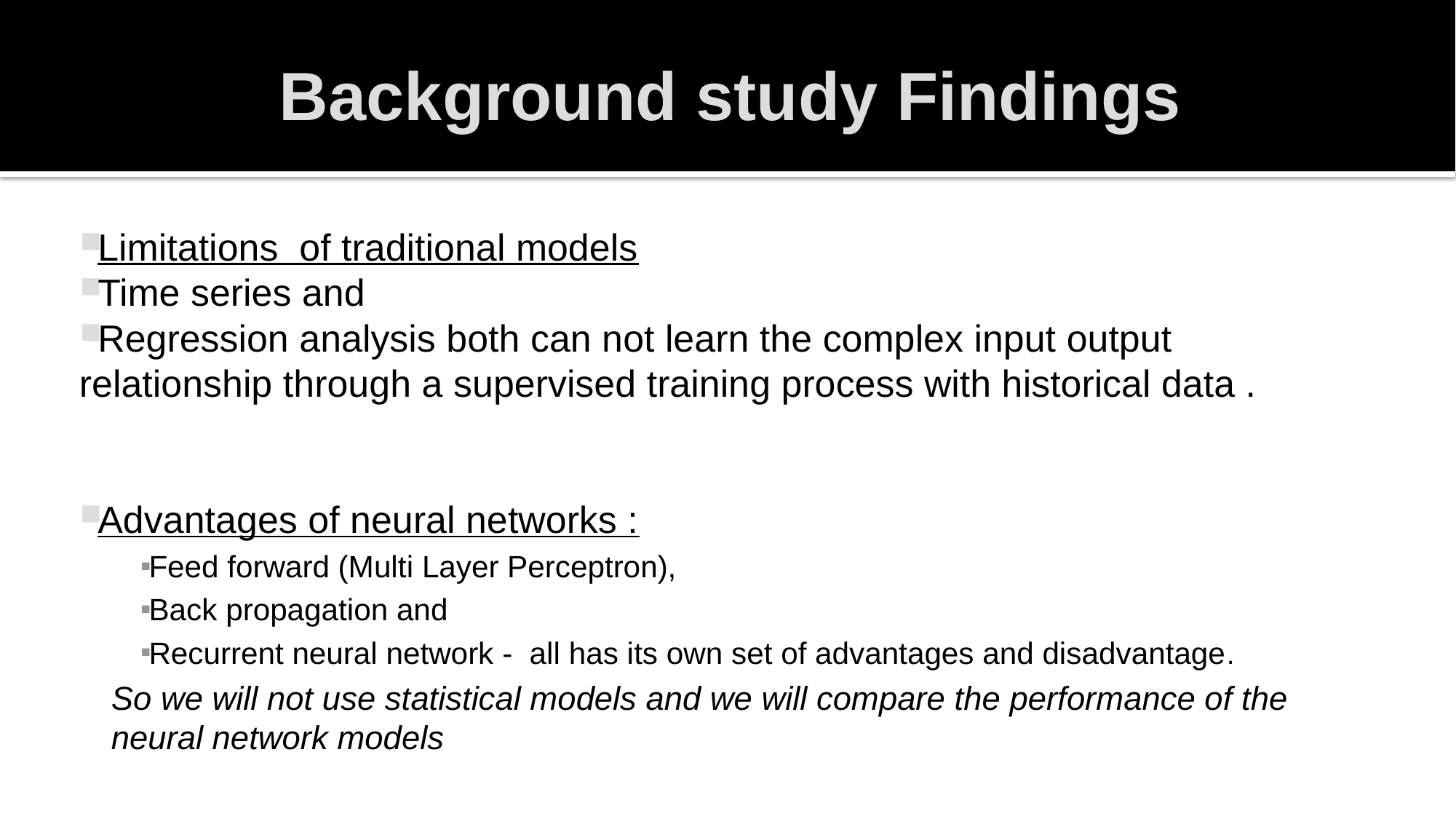

# Background study Findings
Limitations  of traditional models
Time series and
Regression analysis both can not learn the complex input output relationship through a supervised training process with historical data .

Advantages of neural networks :
Feed forward (Multi Layer Perceptron),
Back propagation and
Recurrent neural network -  all has its own set of advantages and disadvantage.
So we will not use statistical models and we will compare the performance of the neural network models